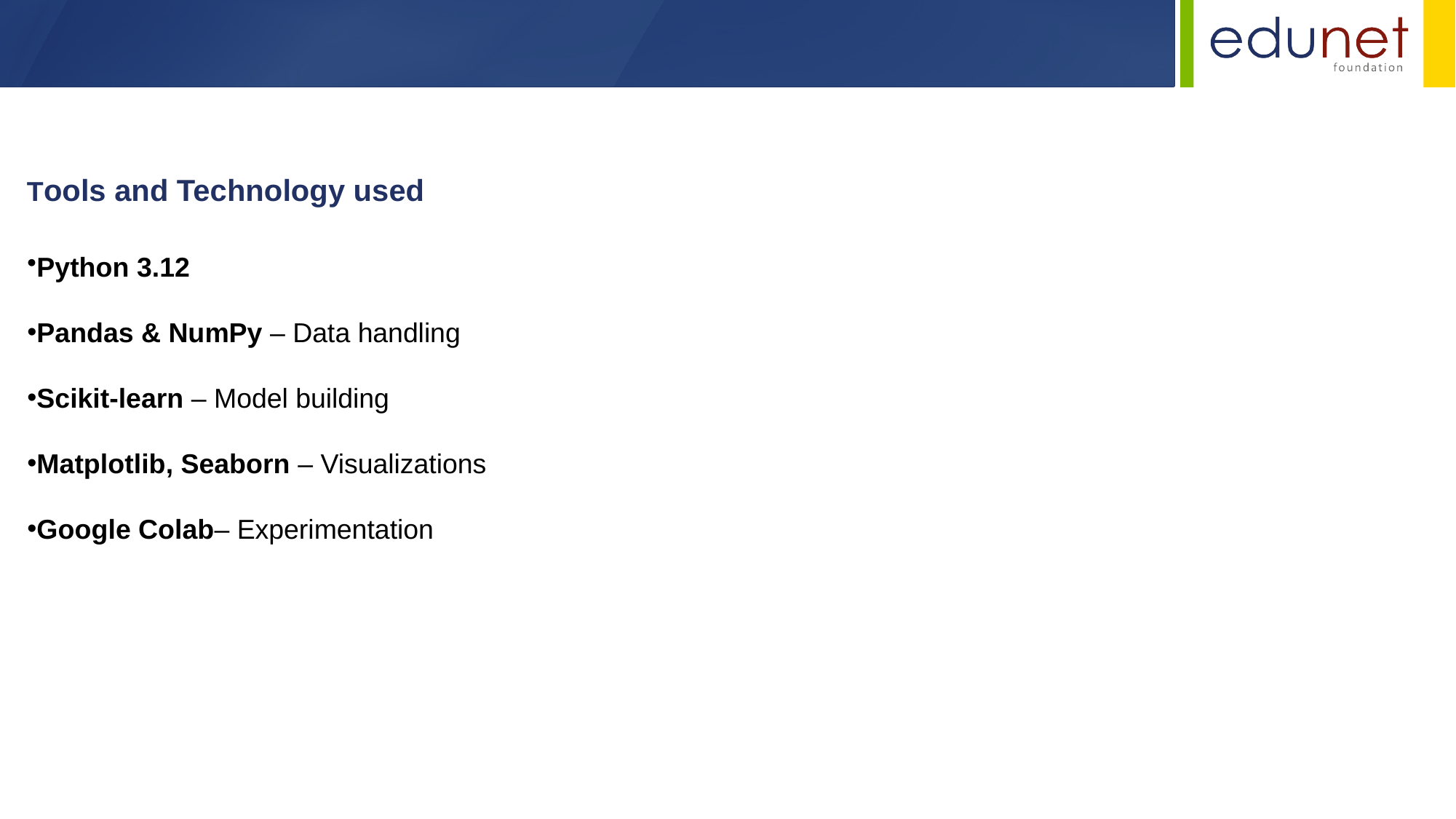

Tools and Technology used
Python 3.12

Pandas & NumPy – Data handling

Scikit-learn – Model building

Matplotlib, Seaborn – Visualizations

Google Colab– Experimentation